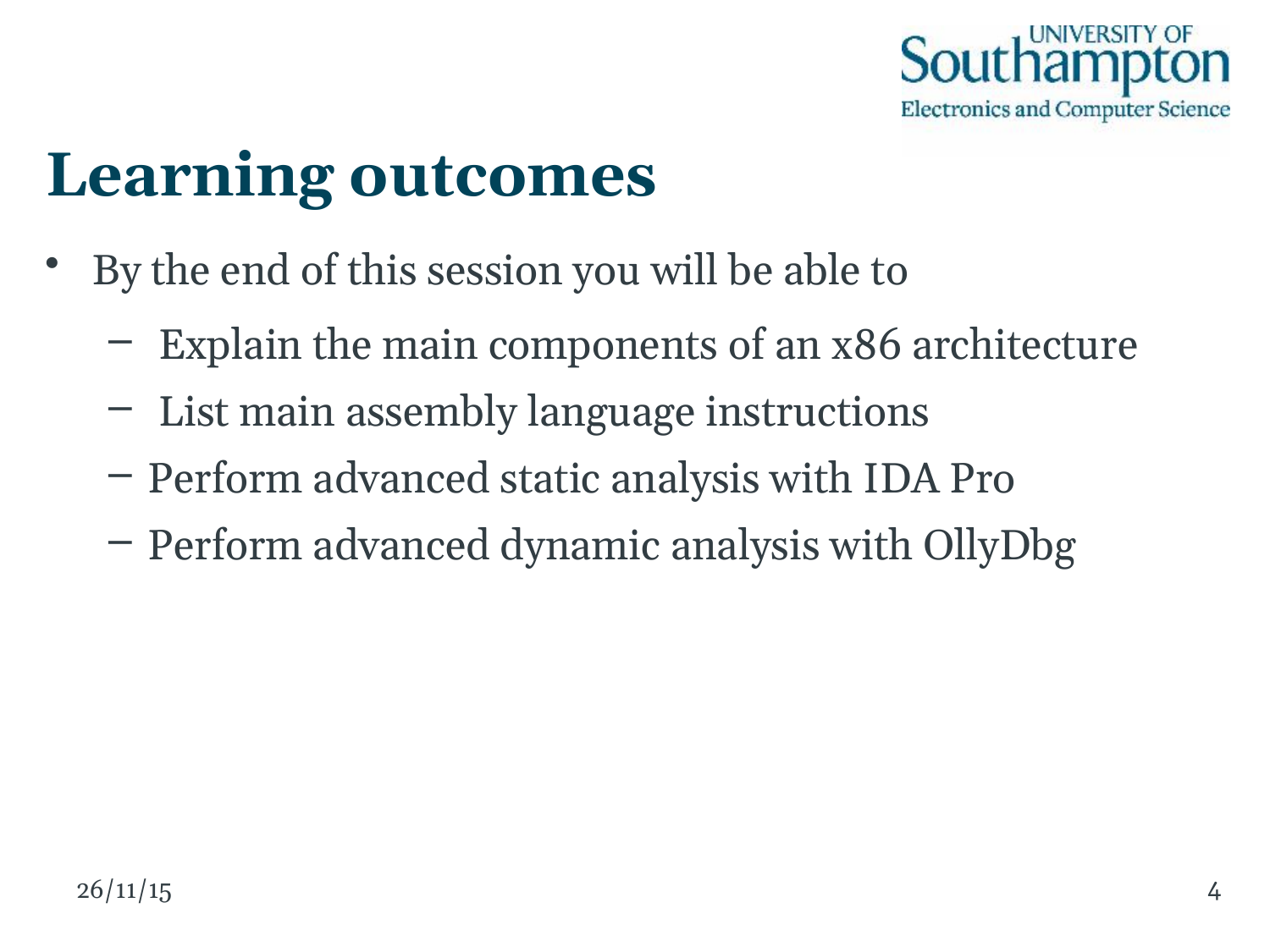

# Learning outcomes
By the end of this session you will be able to
 Explain the main components of an x86 architecture
 List main assembly language instructions
Perform advanced static analysis with IDA Pro
Perform advanced dynamic analysis with OllyDbg

4
26/11/15